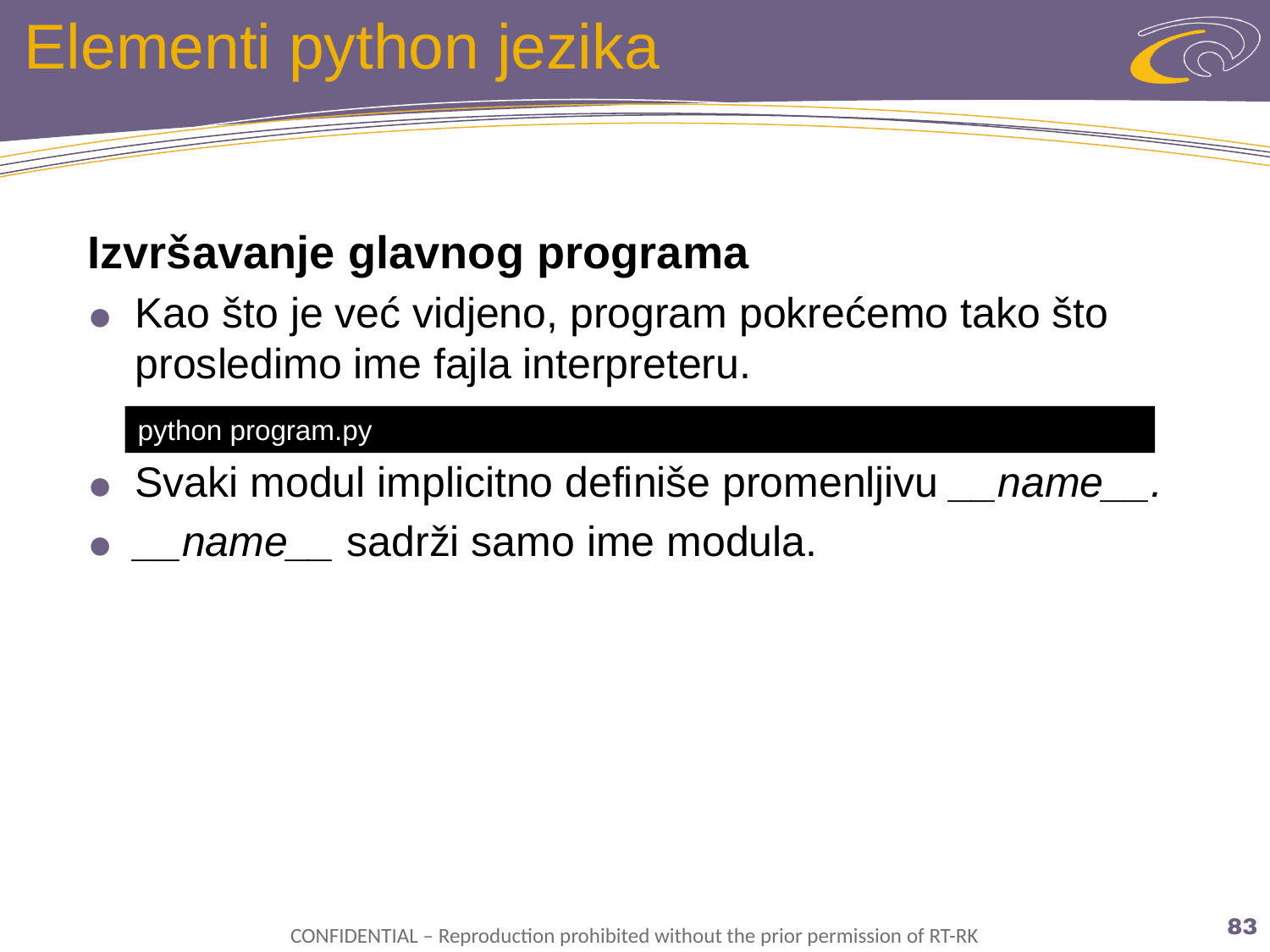

# Elementi python jezika
Izvršavanje glavnog programa
Kao što je već vidjeno, program pokrećemo tako što prosledimo ime fajla interpreteru.

Svaki modul implicitno definiše promenljivu __name__.
__name__ sadrži samo ime modula.

python program.py